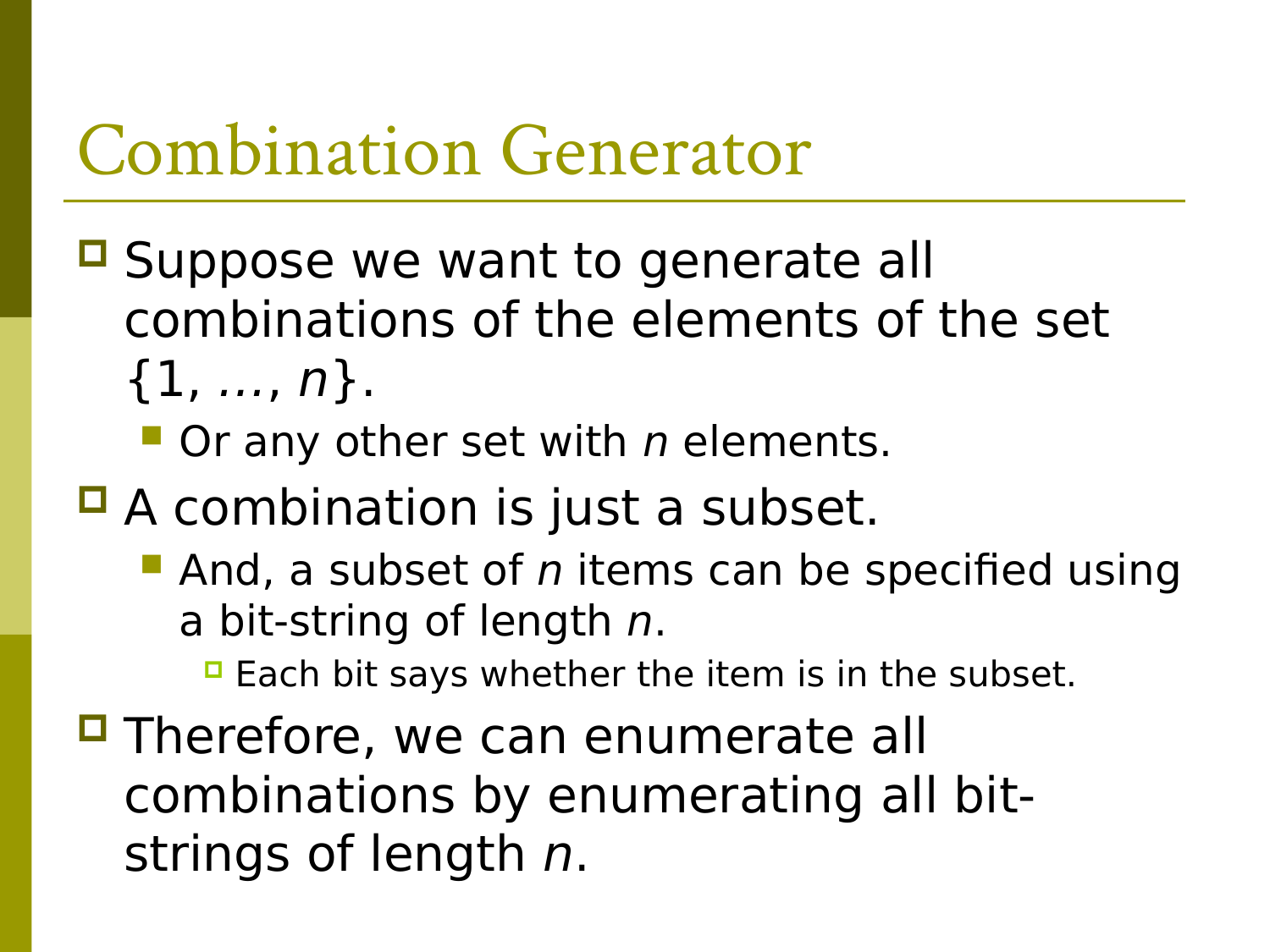

# Combination Generator
Suppose we want to generate all combinations of the elements of the set {1, …, n}.
Or any other set with n elements.
A combination is just a subset.
And, a subset of n items can be specified using a bit-string of length n.
Each bit says whether the item is in the subset.
Therefore, we can enumerate all combinations by enumerating all bit-strings of length n.